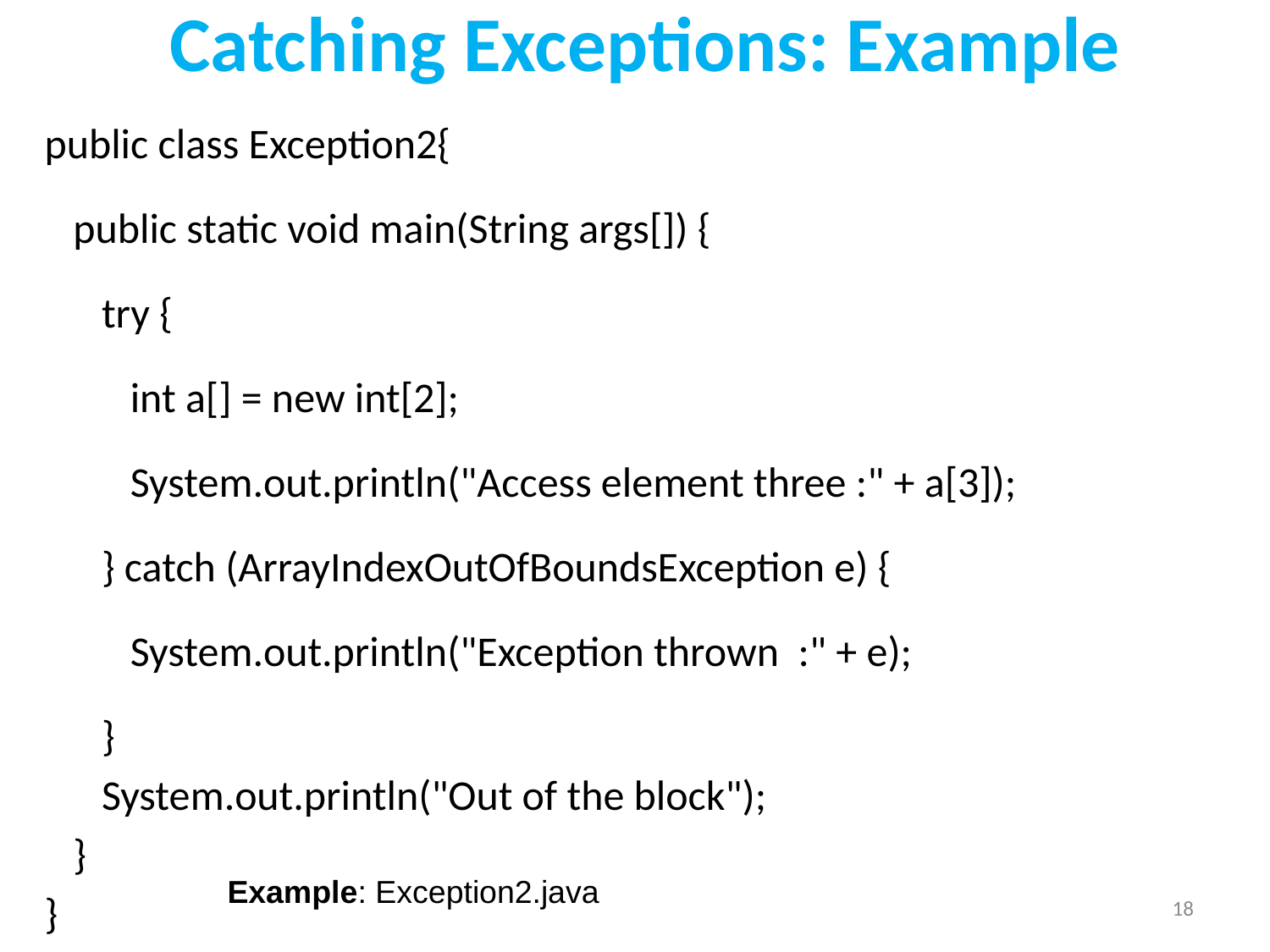

# Catching Exceptions: Example
public class Exception2{
   public static void main(String args[]) {
      try {
         int a[] = new int[2];
         System.out.println("Access element three :" + a[3]);
      } catch (ArrayIndexOutOfBoundsException e) {
         System.out.println("Exception thrown  :" + e);
      }
      System.out.println("Out of the block");
   }
}
Example: Exception2.java
18